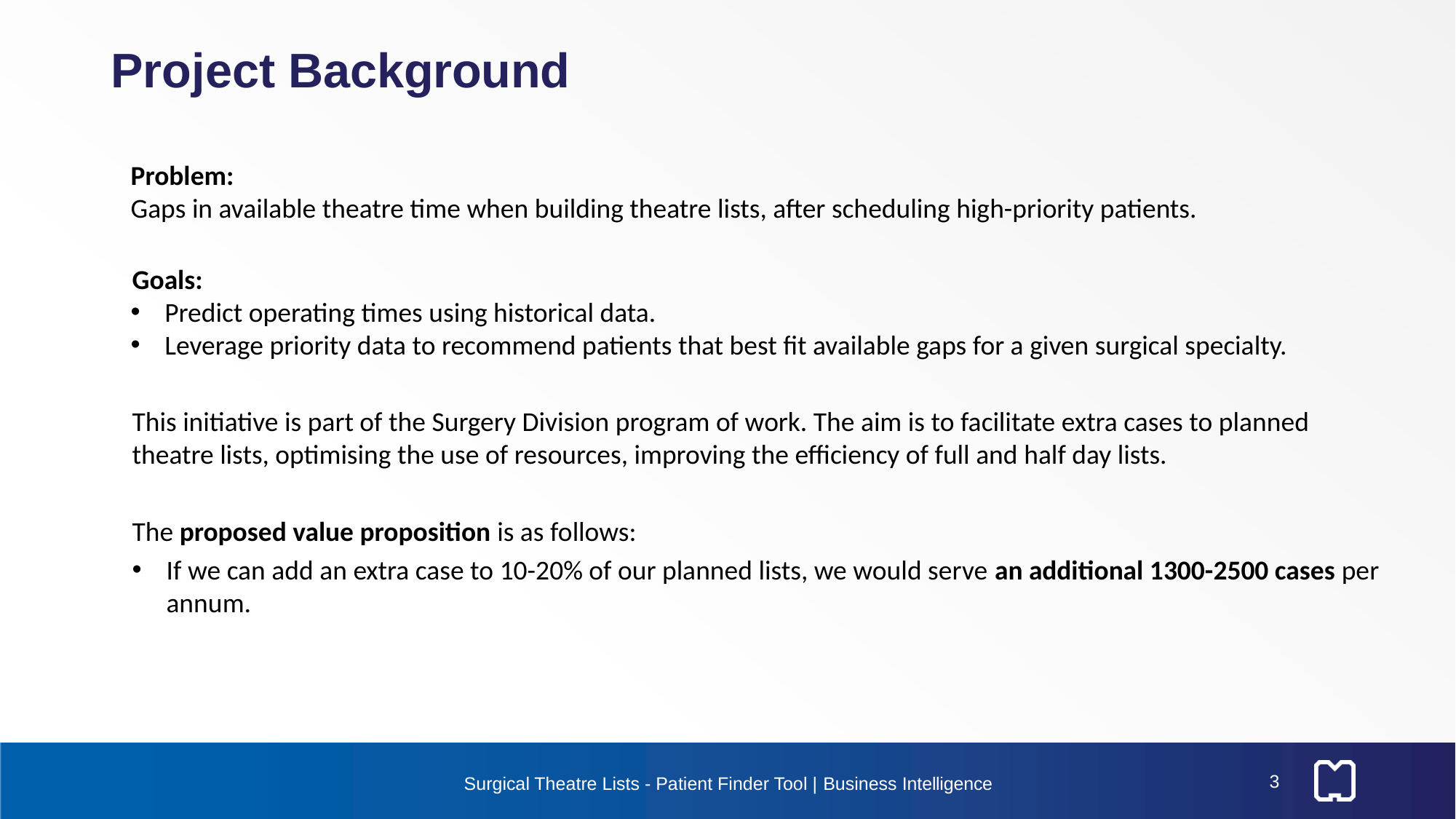

# Project Background
Problem:
Gaps in available theatre time when building theatre lists, after scheduling high-priority patients.

Goals:
Predict operating times using historical data.
Leverage priority data to recommend patients that best fit available gaps for a given surgical specialty.

This initiative is part of the Surgery Division program of work. The aim is to facilitate extra cases to planned theatre lists, optimising the use of resources, improving the efficiency of full and half day lists.

The proposed value proposition is as follows:
If we can add an extra case to 10-20% of our planned lists, we would serve an additional 1300-2500 cases per annum.
3
Surgical Theatre Lists - Patient Finder Tool | Business Intelligence